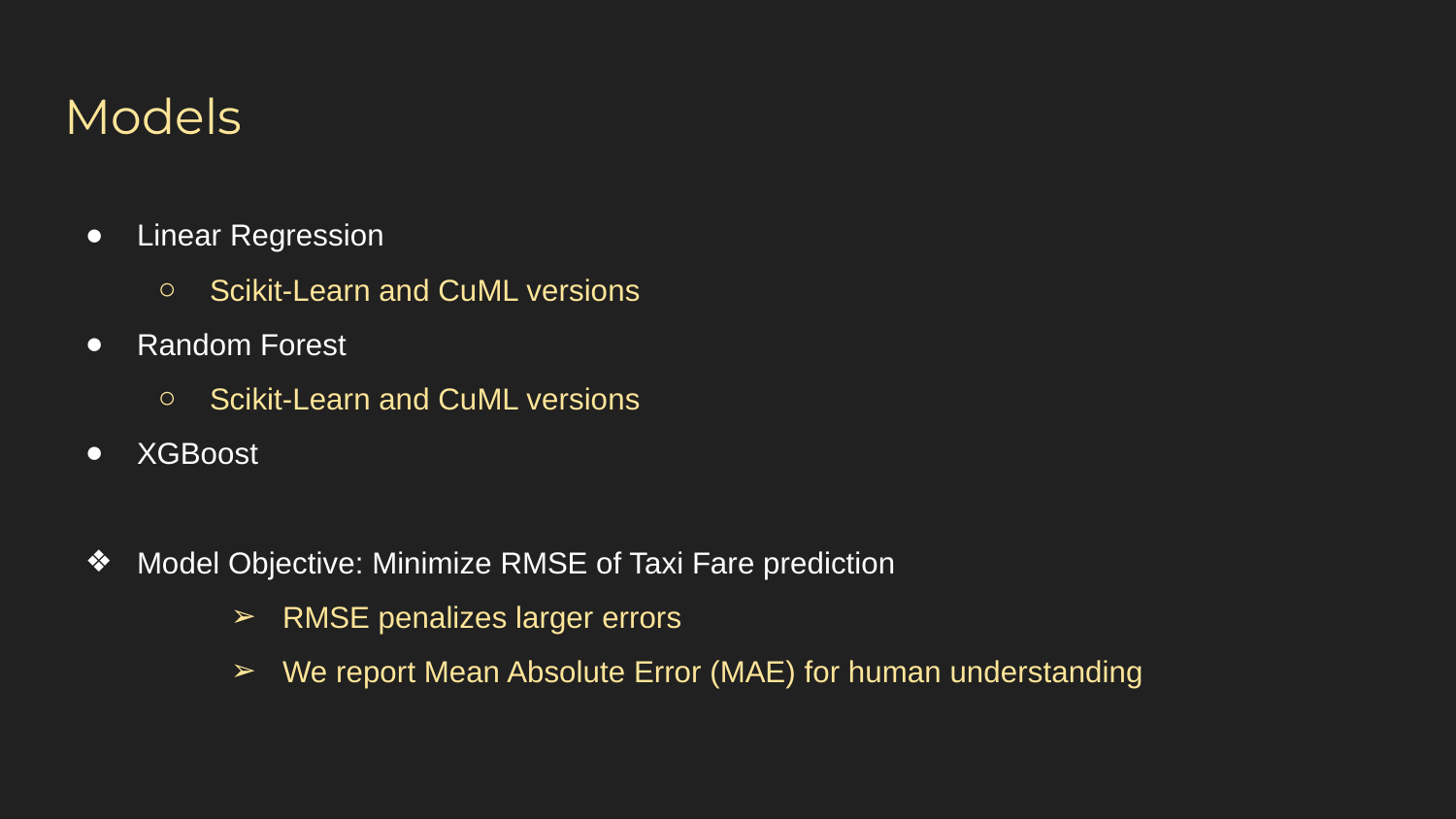

# Models
Linear Regression
Scikit-Learn and CuML versions
Random Forest
Scikit-Learn and CuML versions
XGBoost

Model Objective: Minimize RMSE of Taxi Fare prediction
RMSE penalizes larger errors
We report Mean Absolute Error (MAE) for human understanding